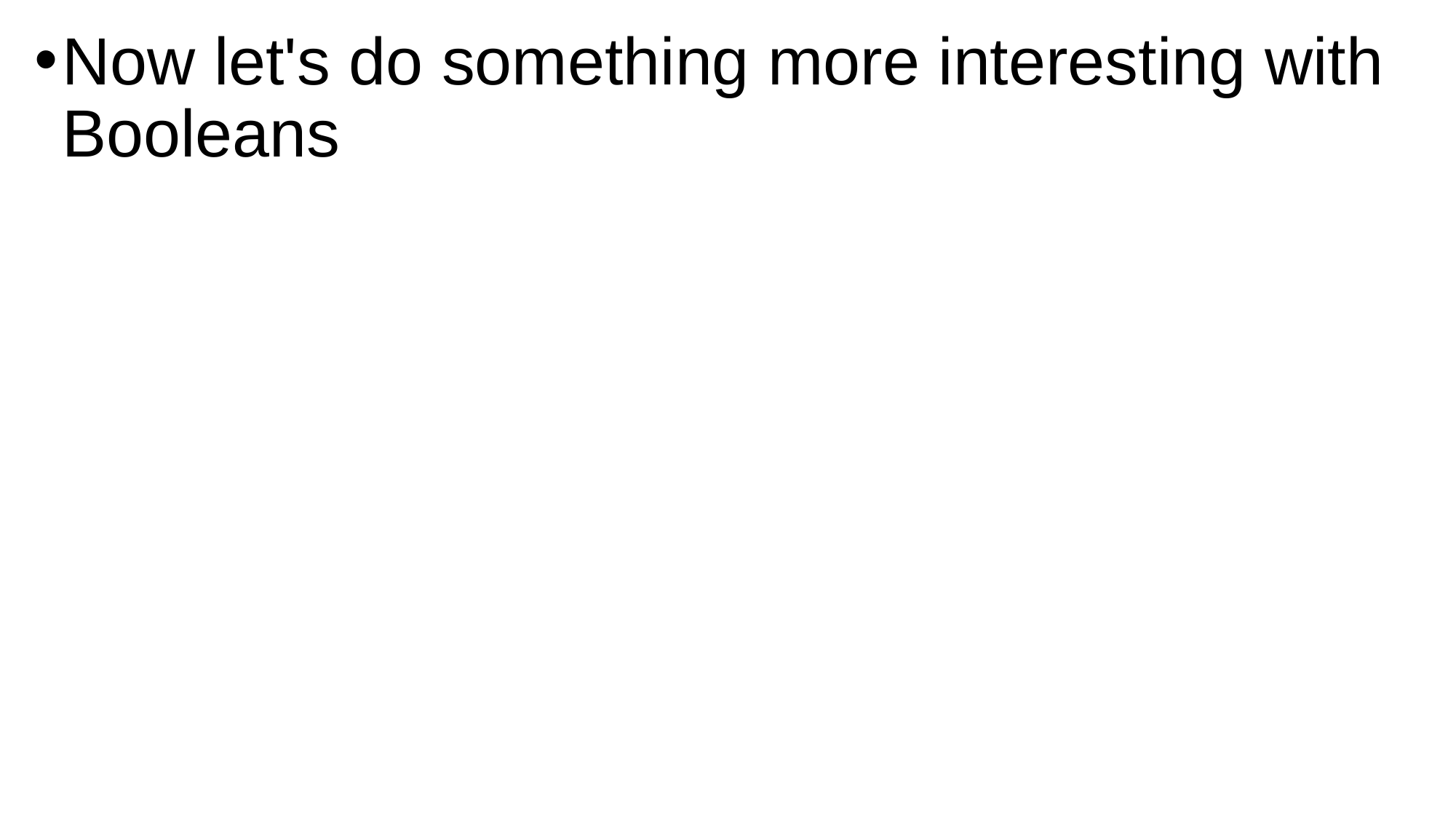

Now let's do something more interesting with Booleans